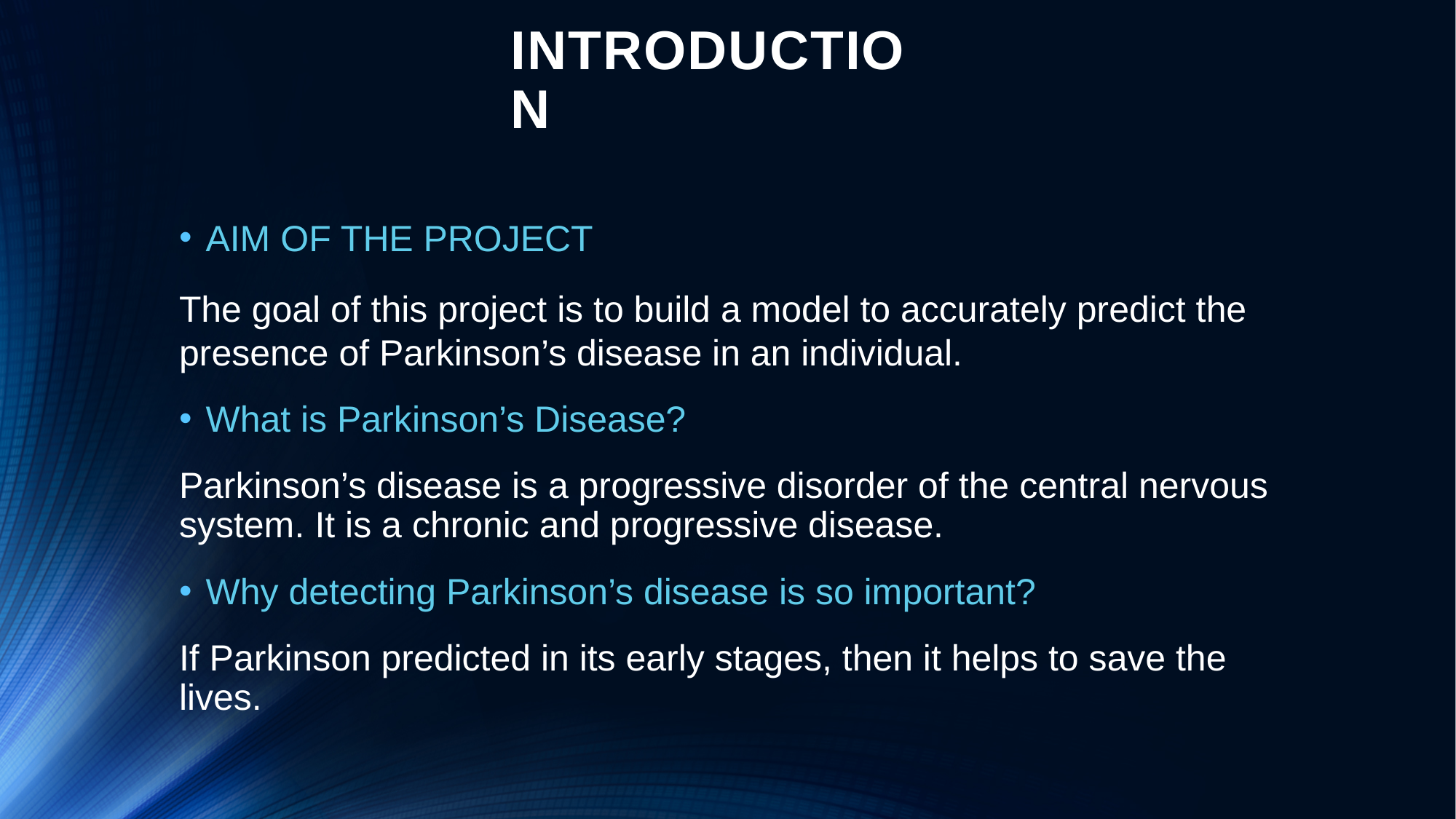

# INTRODUCTION
AIM OF THE PROJECT
The goal of this project is to build a model to accurately predict the presence of Parkinson’s disease in an individual.
What is Parkinson’s Disease?
Parkinson’s disease is a progressive disorder of the central nervous system. It is a chronic and progressive disease.
Why detecting Parkinson’s disease is so important?
If Parkinson predicted in its early stages, then it helps to save the lives.